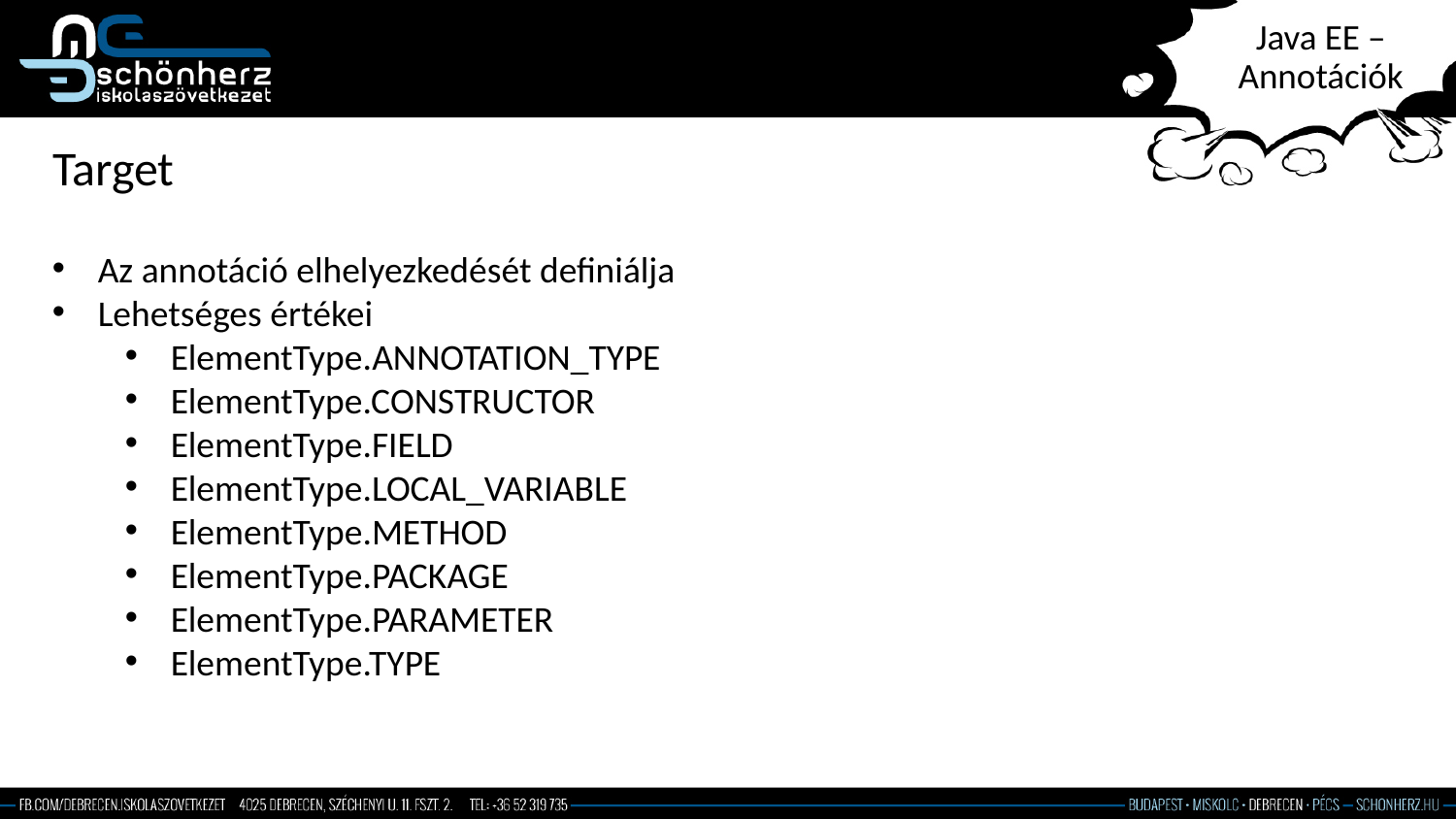

# Java EE – Annotációk
Target
Az annotáció elhelyezkedését definiálja
Lehetséges értékei
ElementType.ANNOTATION_TYPE
ElementType.CONSTRUCTOR
ElementType.FIELD
ElementType.LOCAL_VARIABLE
ElementType.METHOD
ElementType.PACKAGE
ElementType.PARAMETER
ElementType.TYPE